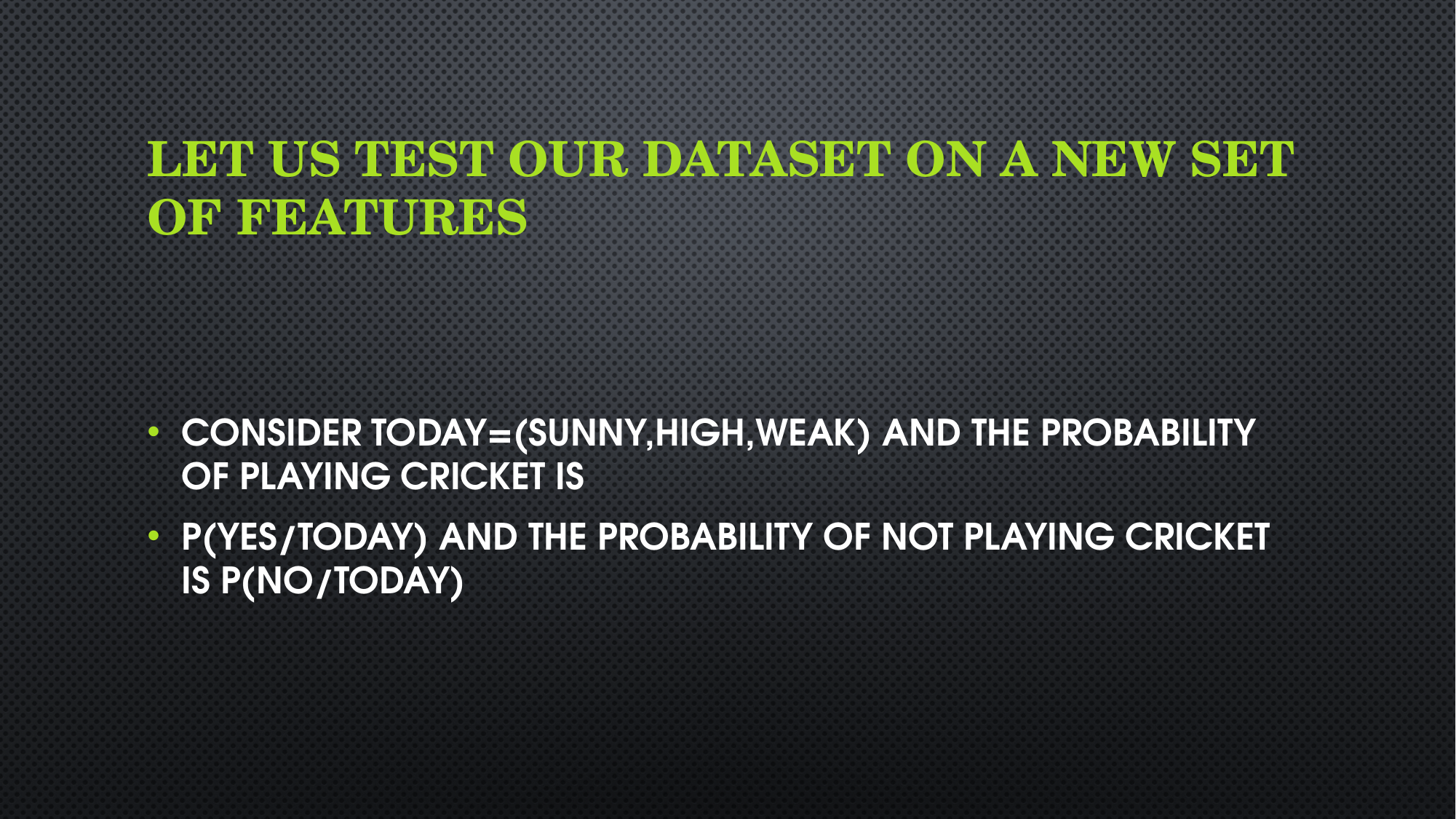

# Let us test our dataset on a new set of features
Consider today=(sunny,high,weak) and the probability of playing cricket is
P(yes/today) and the probability of not playing cricket is P(No/today)